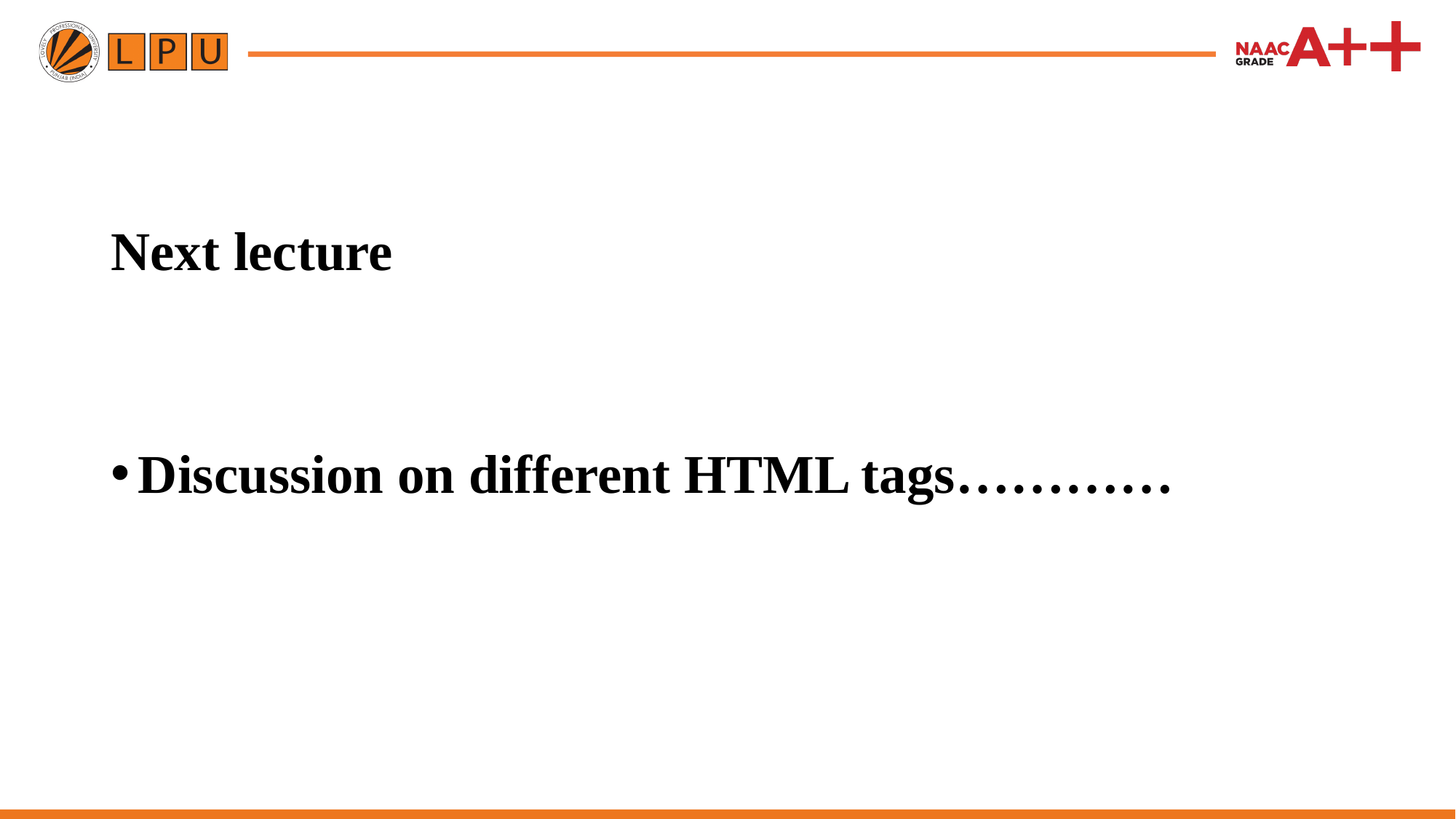

Next lecture

Discussion on different HTML tags…………